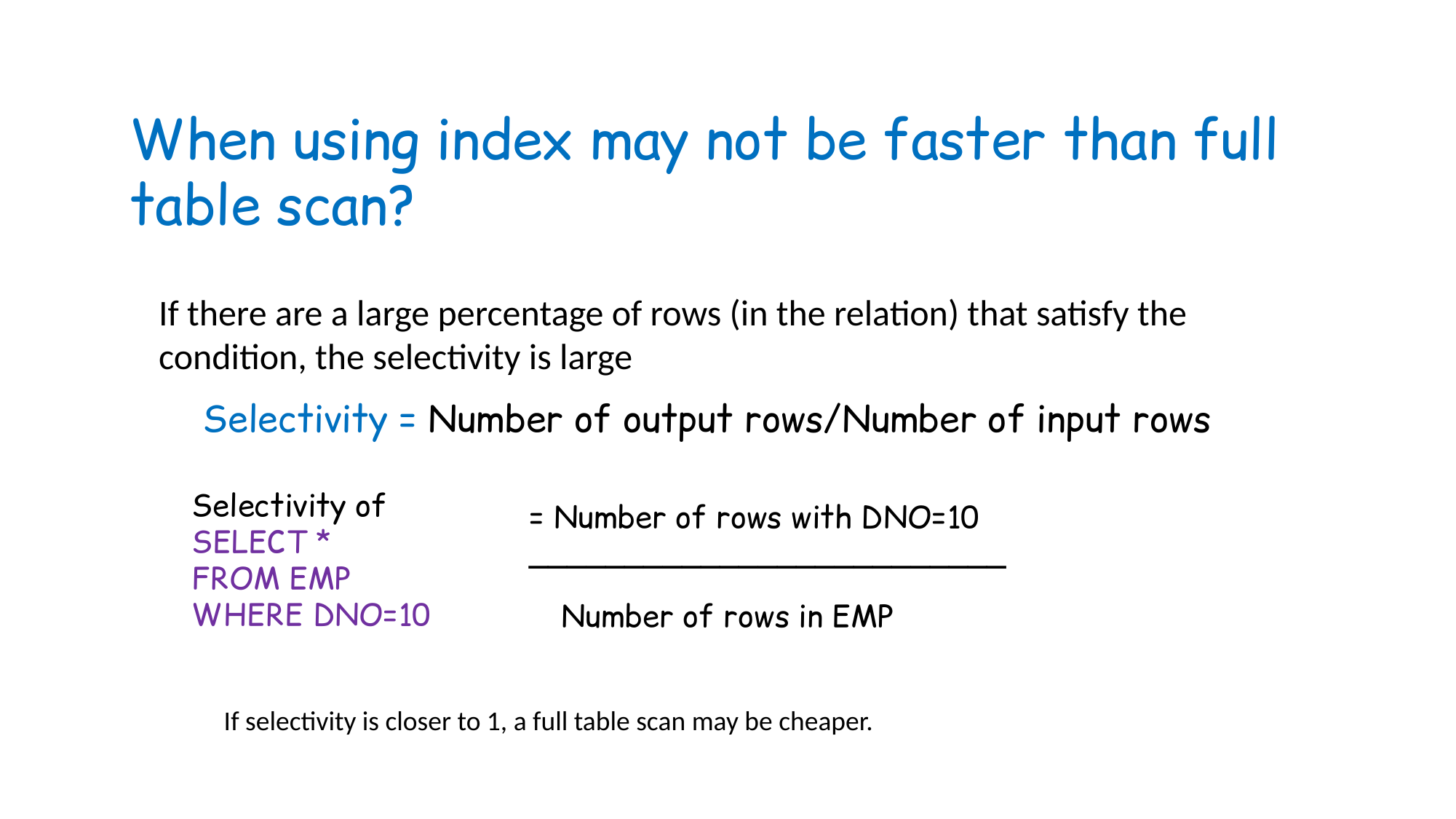

When using index may not be faster than full table scan?
If there are a large percentage of rows (in the relation) that satisfy the condition, the selectivity is large
Selectivity = Number of output rows/Number of input rows

Selectivity of
SELECT *
FROM EMP
WHERE DNO=10
= Number of rows with DNO=10
_________________________
Number of rows in EMP
If selectivity is closer to 1, a full table scan may be cheaper.